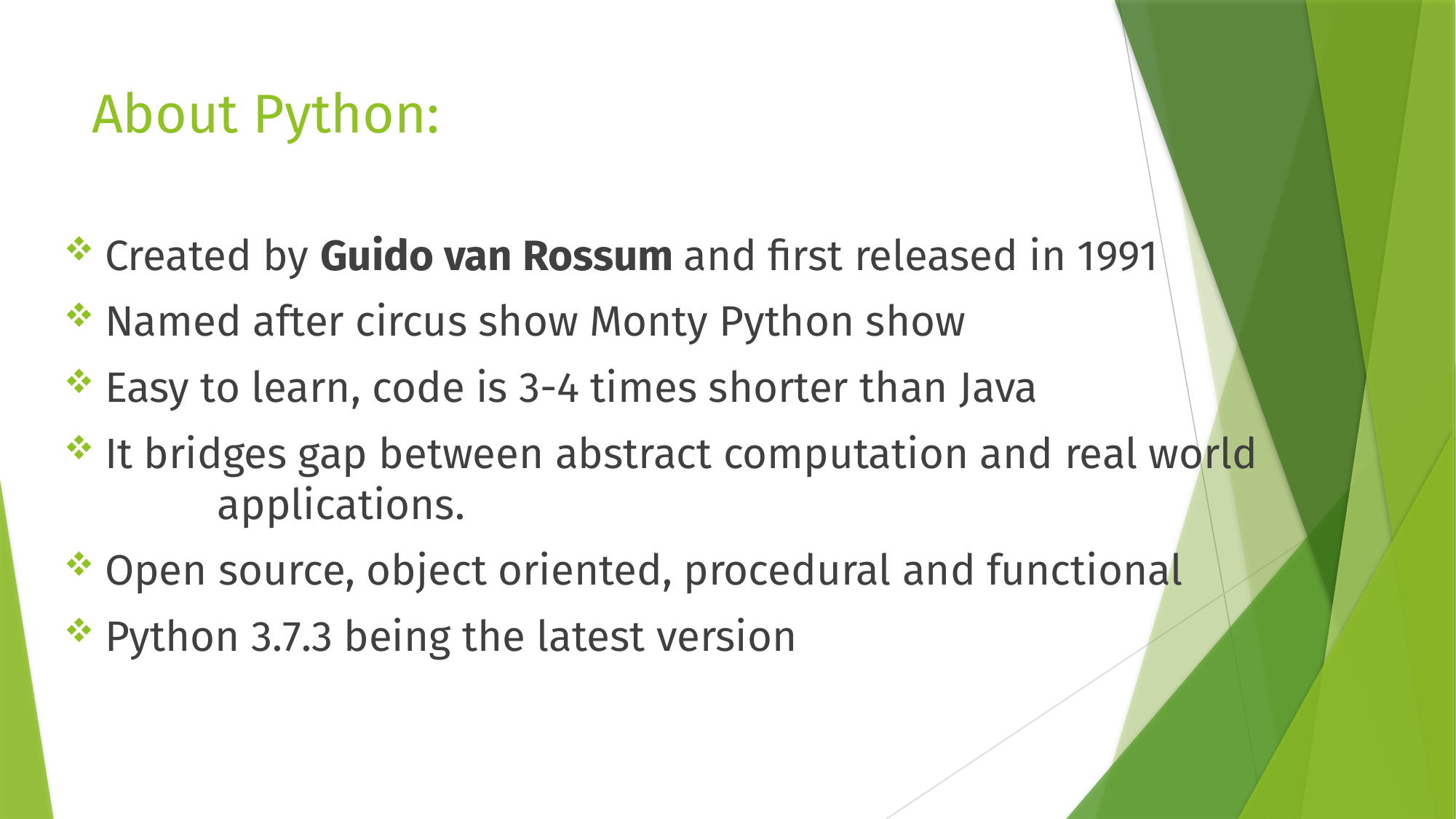

# About Python:
Created by Guido van Rossum and first released in 1991
Named after circus show Monty Python show
Easy to learn, code is 3-4 times shorter than Java
It bridges gap between abstract computation and real world              applications.
Open source, object oriented, procedural and functional
Python 3.7.3 being the latest version